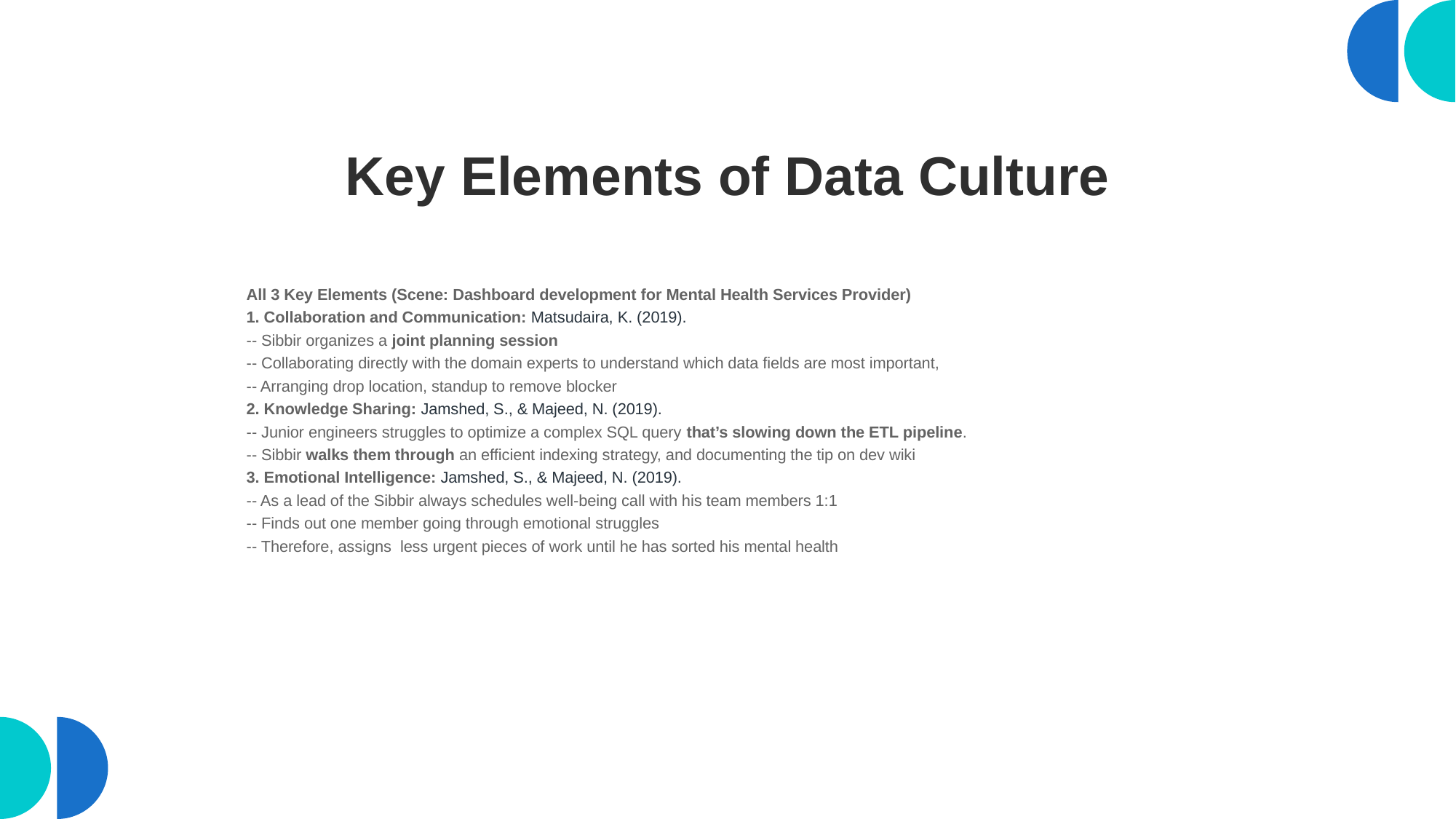

# Key Elements of Data Culture

All 3 Key Elements (Scene: Dashboard development for Mental Health Services Provider)
1. Collaboration and Communication: Matsudaira, K. (2019).
-- Sibbir organizes a joint planning session
-- Collaborating directly with the domain experts to understand which data fields are most important,
-- Arranging drop location, standup to remove blocker
2. Knowledge Sharing: Jamshed, S., & Majeed, N. (2019).
-- Junior engineers struggles to optimize a complex SQL query that’s slowing down the ETL pipeline.
-- Sibbir walks them through an efficient indexing strategy, and documenting the tip on dev wiki
3. Emotional Intelligence: Jamshed, S., & Majeed, N. (2019).
-- As a lead of the Sibbir always schedules well-being call with his team members 1:1
-- Finds out one member going through emotional struggles
-- Therefore, assigns  less urgent pieces of work until he has sorted his mental health